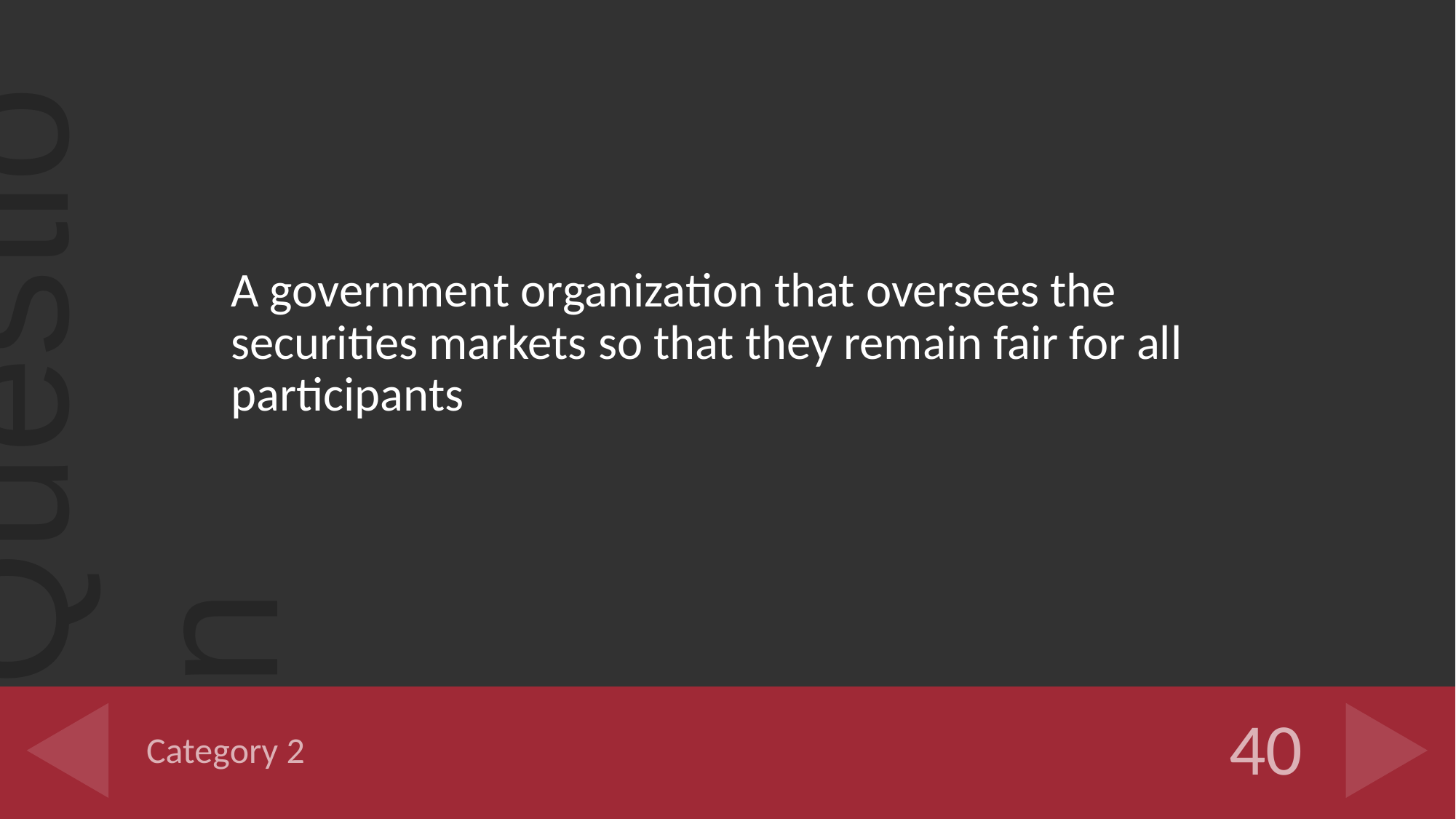

A government organization that oversees the securities markets so that they remain fair for all participants
# Category 2
40